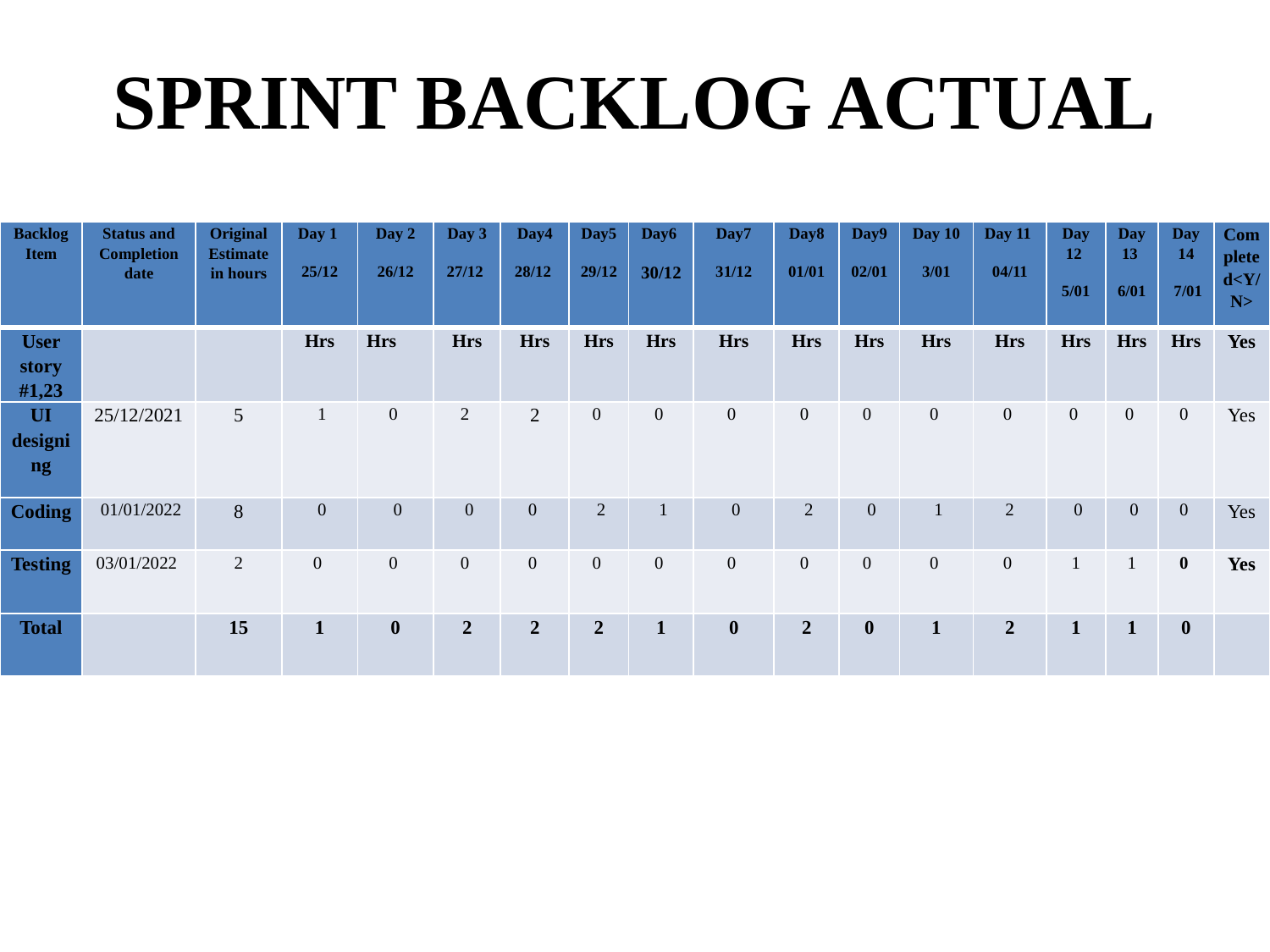

# SPRINT BACKLOG ACTUAL
| Backlog Item | Status and Completion date | Original Estimate in hours | Day 1 25/12 | Day 2 26/12 | Day 3 27/12 | Day4 28/12 | Day5 29/12 | Day6 30/12 | Day7 31/12 | Day8 01/01 | Day9 02/01 | Day 10 3/01 | Day 11 04/11 | Day 12 5/01 | Day 13 6/01 | Day 14 7/01 | Completed<Y/N> |
| --- | --- | --- | --- | --- | --- | --- | --- | --- | --- | --- | --- | --- | --- | --- | --- | --- | --- |
| User story #1,23 |  |  | Hrs | Hrs | Hrs | Hrs | Hrs | Hrs | Hrs | Hrs | Hrs | Hrs | Hrs | Hrs | Hrs | Hrs | Yes |
| UI designing | 25/12/2021 | 5 | 1 | 0 | 2 | 2 | 0 | 0 | 0 | 0 | 0 | 0 | 0 | 0 | 0 | 0 | Yes |
| Coding | 01/01/2022 | 8 | 0 | 0 | 0 | 0 | 2 | 1 | 0 | 2 | 0 | 1 | 2 | 0 | 0 | 0 | Yes |
| Testing | 03/01/2022 | 2 | 0 | 0 | 0 | 0 | 0 | 0 | 0 | 0 | 0 | 0 | 0 | 1 | 1 | 0 | Yes |
| Total |  | 15 | 1 | 0 | 2 | 2 | 2 | 1 | 0 | 2 | 0 | 1 | 2 | 1 | 1 | 0 |  |